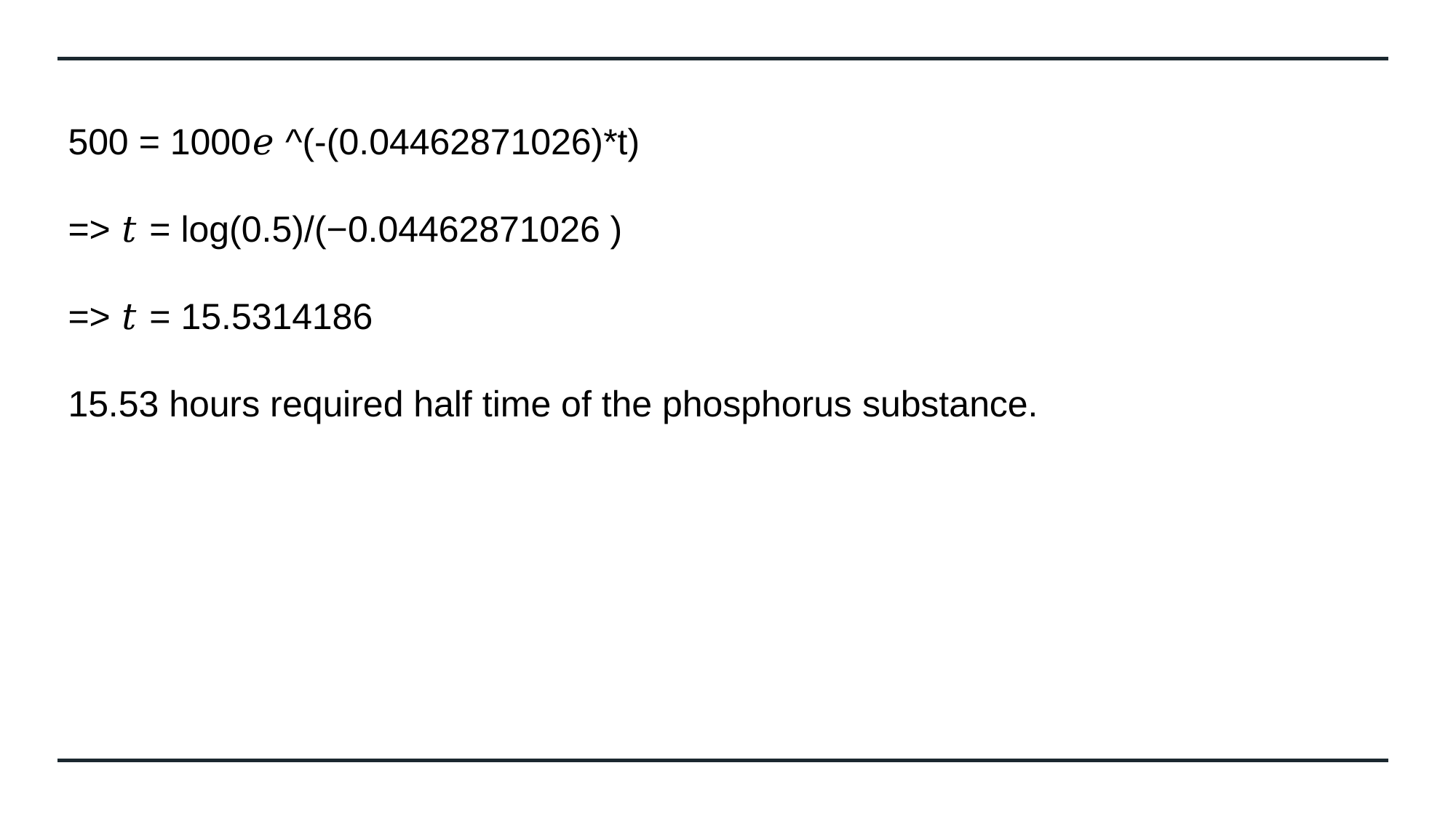

500 = 1000𝑒 ^(-(0.04462871026)*t)

=> 𝑡 = log(0.5)/(−0.04462871026 )

=> 𝑡 = 15.5314186

15.53 hours required half time of the phosphorus substance.